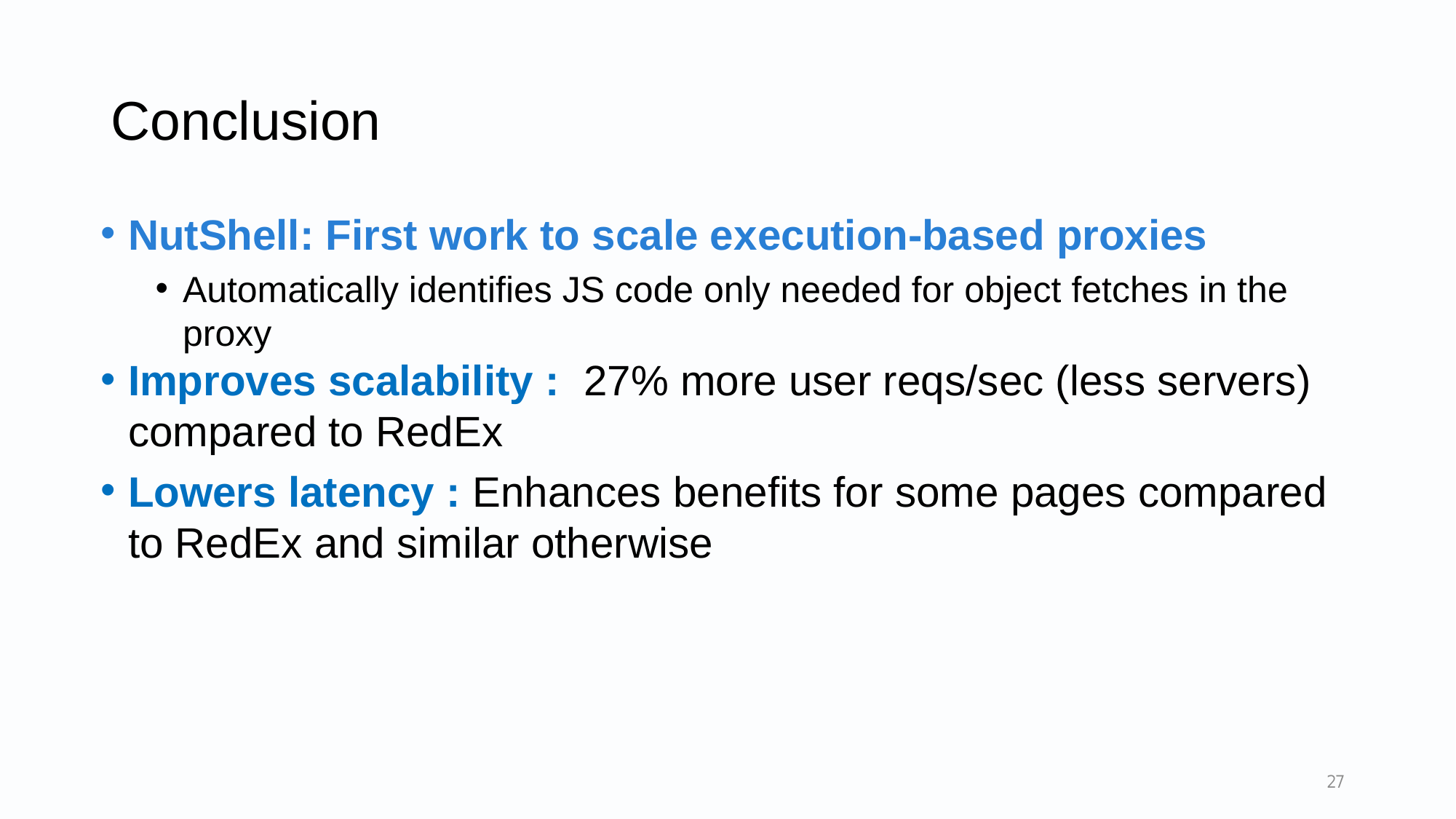

# Conclusion
NutShell: First work to scale execution-based proxies
Automatically identifies JS code only needed for object fetches in the proxy
Improves scalability :  27% more user reqs/sec (less servers) compared to RedEx
Lowers latency : Enhances benefits for some pages compared to RedEx and similar otherwise

27